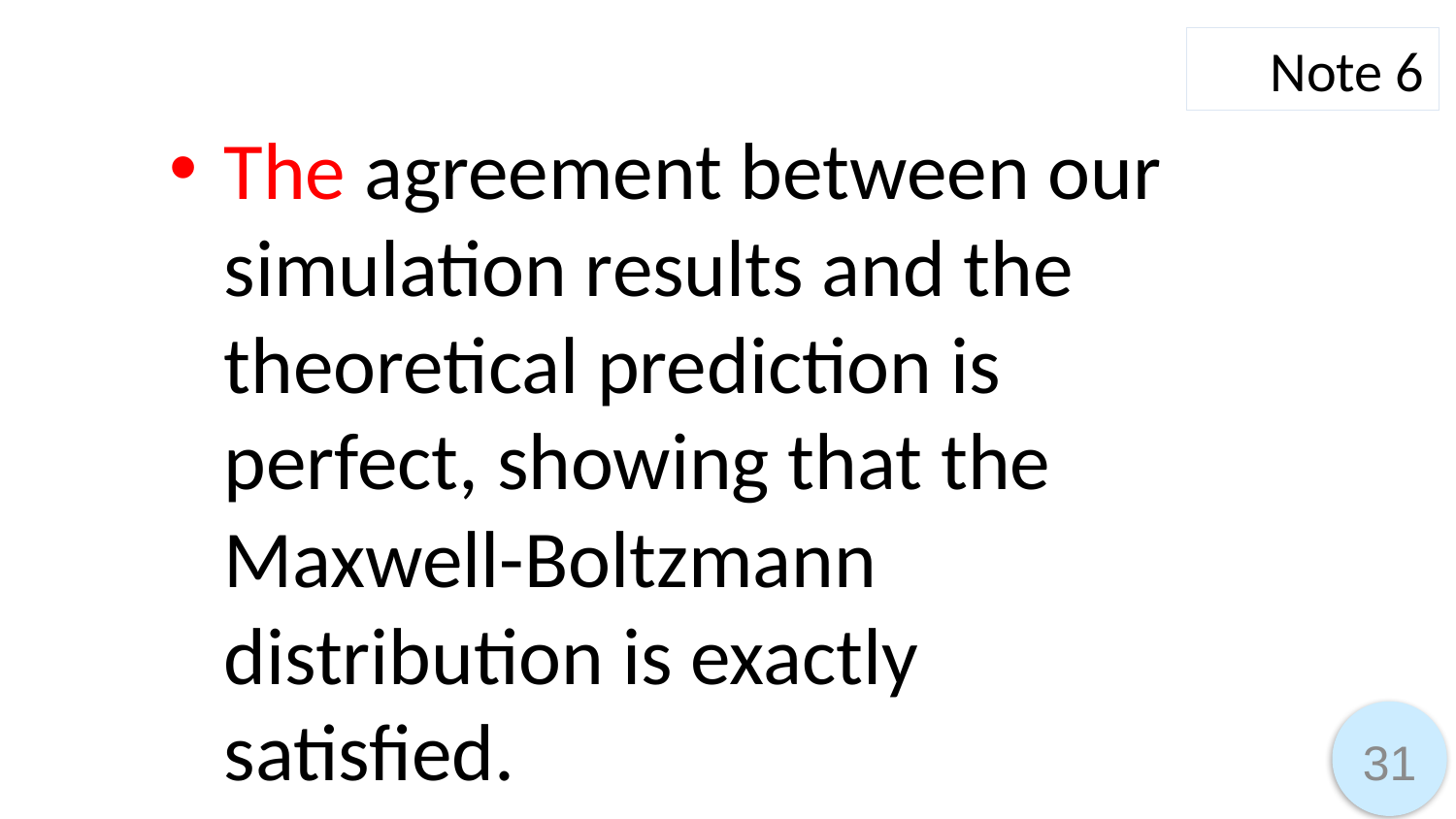

Note 6
The agreement between our simulation results and the theoretical prediction is perfect, showing that the Maxwell-Boltzmann distribution is exactly satisfied.
31